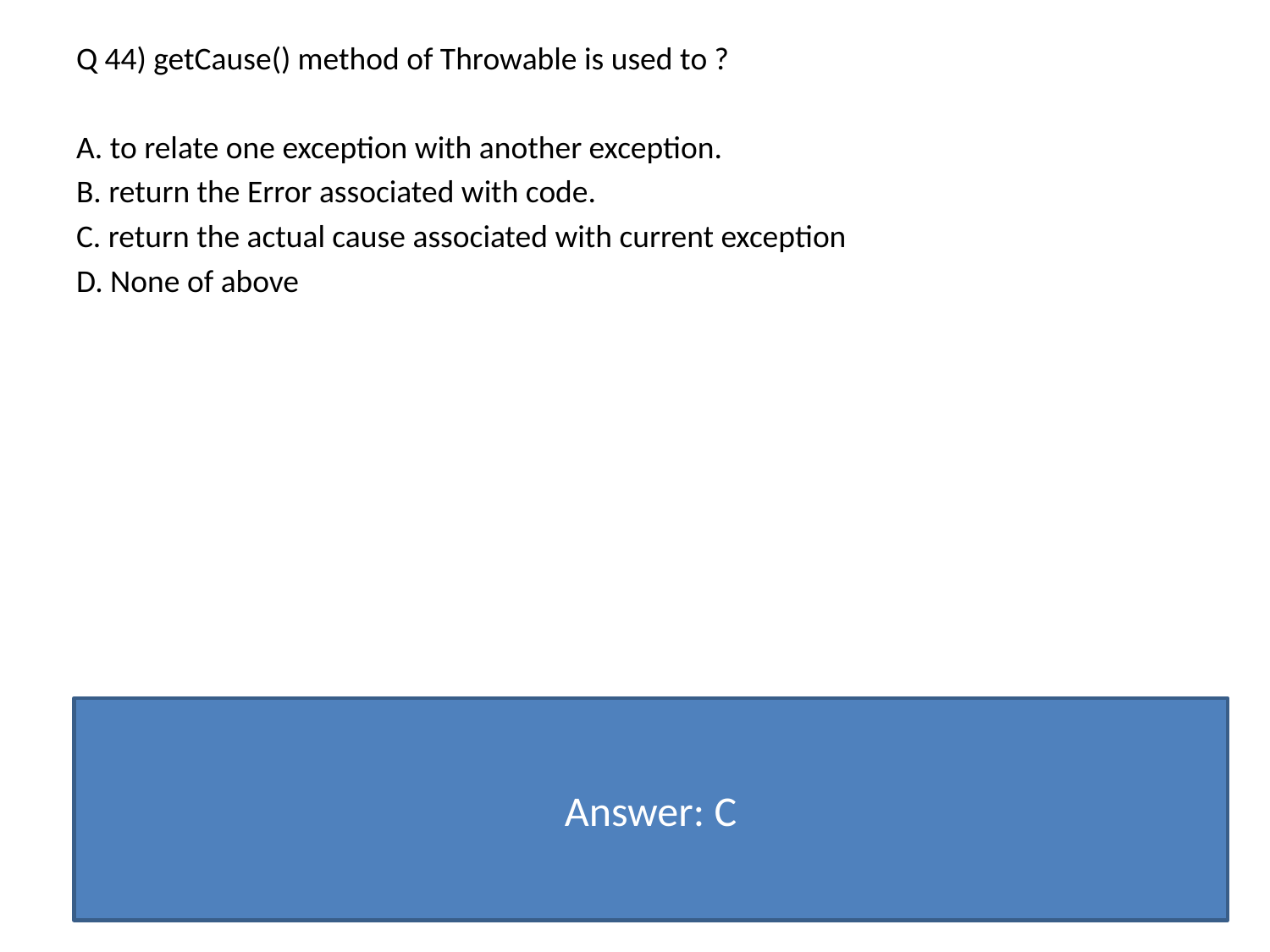

Q 44) getCause() method of Throwable is used to ?

A. to relate one exception with another exception.
B. return the Error associated with code.
C. return the actual cause associated with current exception
D. None of above
Answer: C